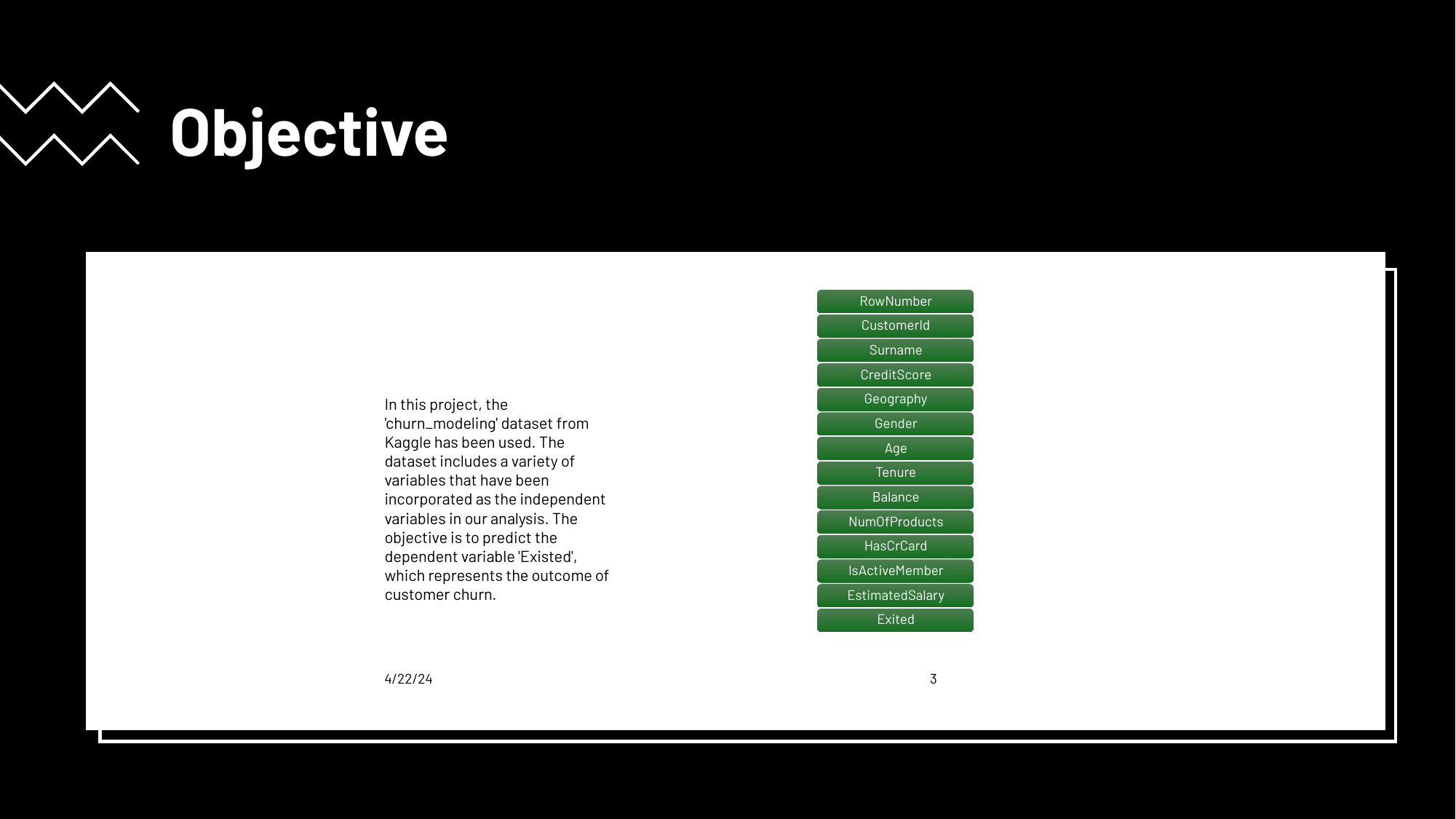

# Objective

RowNumber
CustomerId
Surname
CreditScore
Geography
Gender
Age
Tenure
Balance
NumOfProducts
HasCrCard
IsActiveMember
EstimatedSalary
Exited
In this project, the 'churn_modeling' dataset from Kaggle has been used. The dataset includes a variety of variables that have been incorporated as the independent variables in our analysis. The objective is to predict the dependent variable 'Existed', which represents the outcome of customer churn.
4/22/24
3